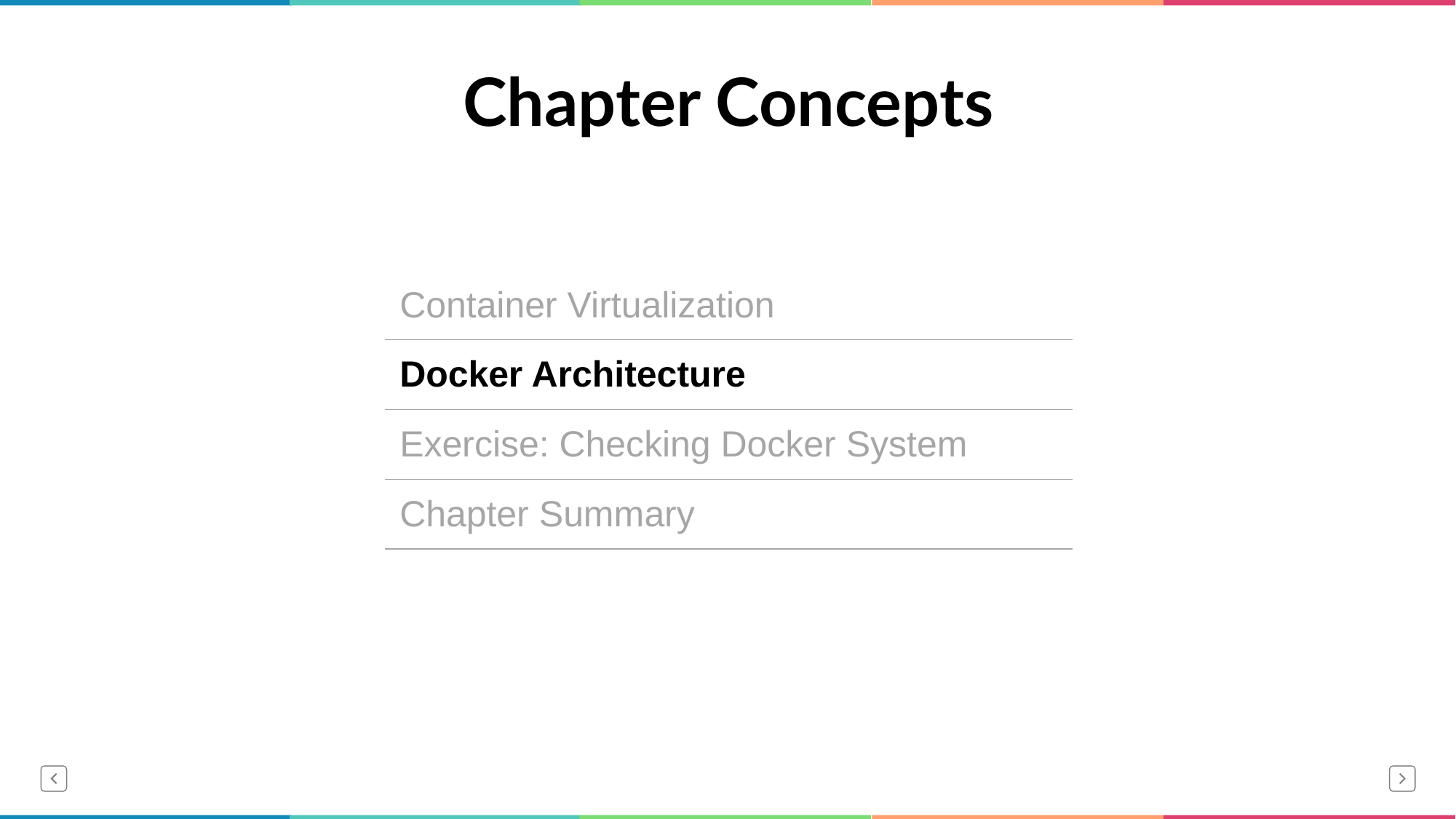

# Chapter Concepts

| Container Virtualization |
| --- |
| Docker Architecture |
| Exercise: Checking Docker System |
| Chapter Summary |